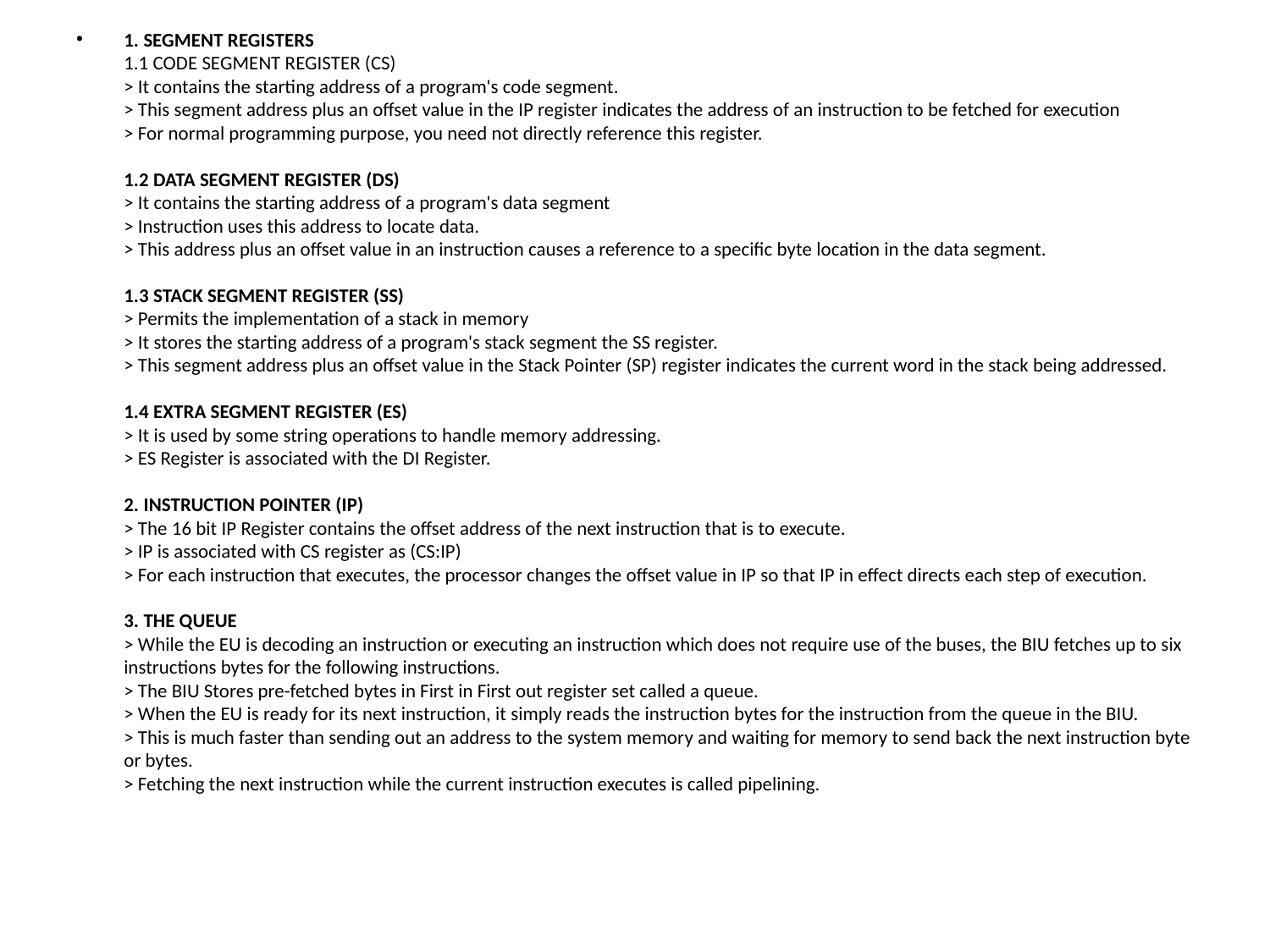

1. SEGMENT REGISTERS
1.1 CODE SEGMENT REGISTER (CS)
> It contains the starting address of a program's code segment.
> This segment address plus an offset value in the IP register indicates the address of an instruction to be fetched for execution
> For normal programming purpose, you need not directly reference this register.
1.2 DATA SEGMENT REGISTER (DS)
> It contains the starting address of a program's data segment
> Instruction uses this address to locate data.
> This address plus an offset value in an instruction causes a reference to a specific byte location in the data segment.
1.3 STACK SEGMENT REGISTER (SS)
> Permits the implementation of a stack in memory
> It stores the starting address of a program's stack segment the SS register.
> This segment address plus an offset value in the Stack Pointer (SP) register indicates the current word in the stack being addressed.
1.4 EXTRA SEGMENT REGISTER (ES)
> It is used by some string operations to handle memory addressing.
> ES Register is associated with the DI Register.
2. INSTRUCTION POINTER (IP)
> The 16 bit IP Register contains the offset address of the next instruction that is to execute.
> IP is associated with CS register as (CS:IP)
> For each instruction that executes, the processor changes the offset value in IP so that IP in effect directs each step of execution.
3. THE QUEUE
> While the EU is decoding an instruction or executing an instruction which does not require use of the buses, the BIU fetches up to six instructions bytes for the following instructions.
> The BIU Stores pre-fetched bytes in First in First out register set called a queue.
> When the EU is ready for its next instruction, it simply reads the instruction bytes for the instruction from the queue in the BIU.
> This is much faster than sending out an address to the system memory and waiting for memory to send back the next instruction byte or bytes.
> Fetching the next instruction while the current instruction executes is called pipelining.
#